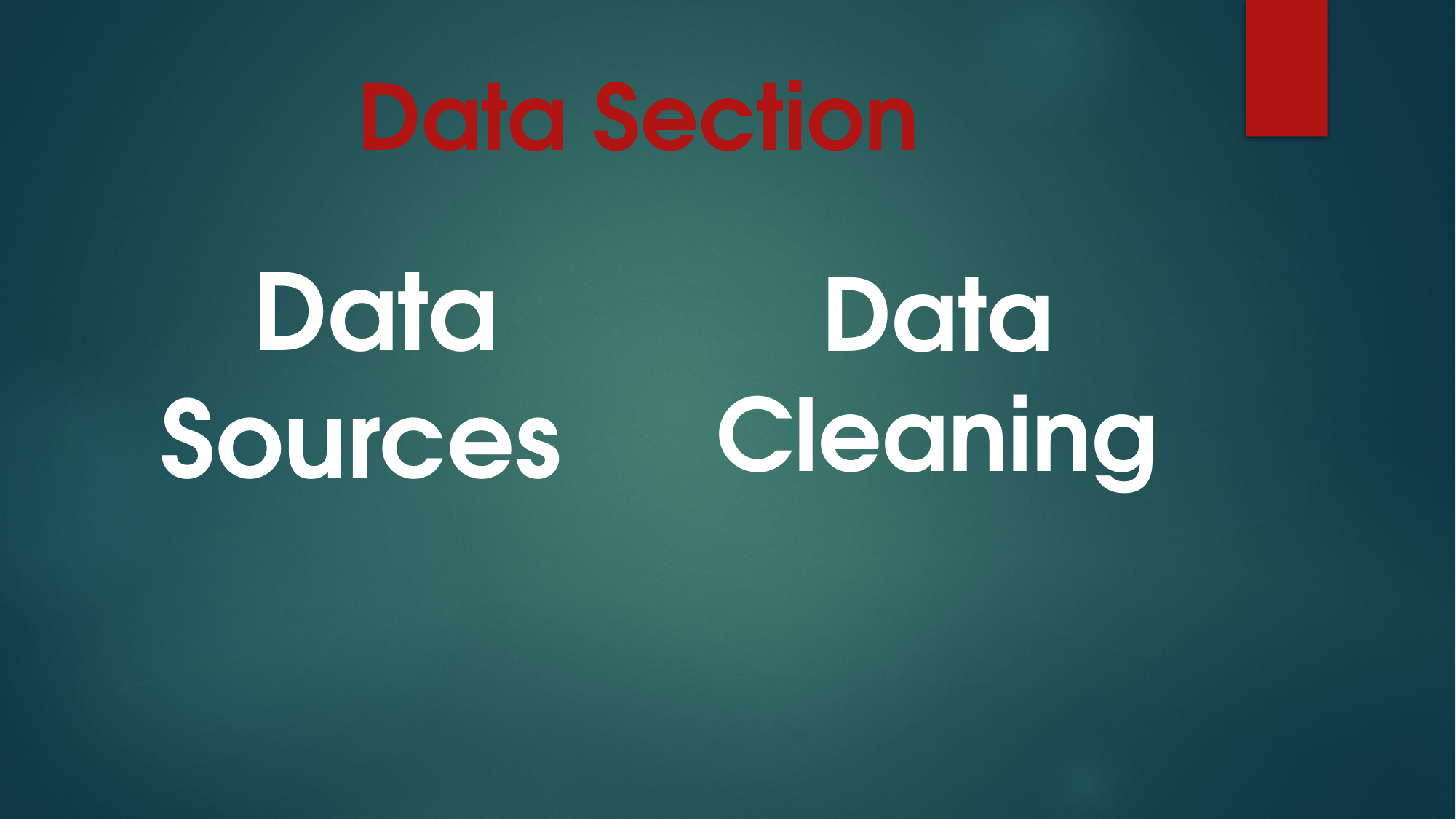

# Data Section
Data Sources

Data Cleaning